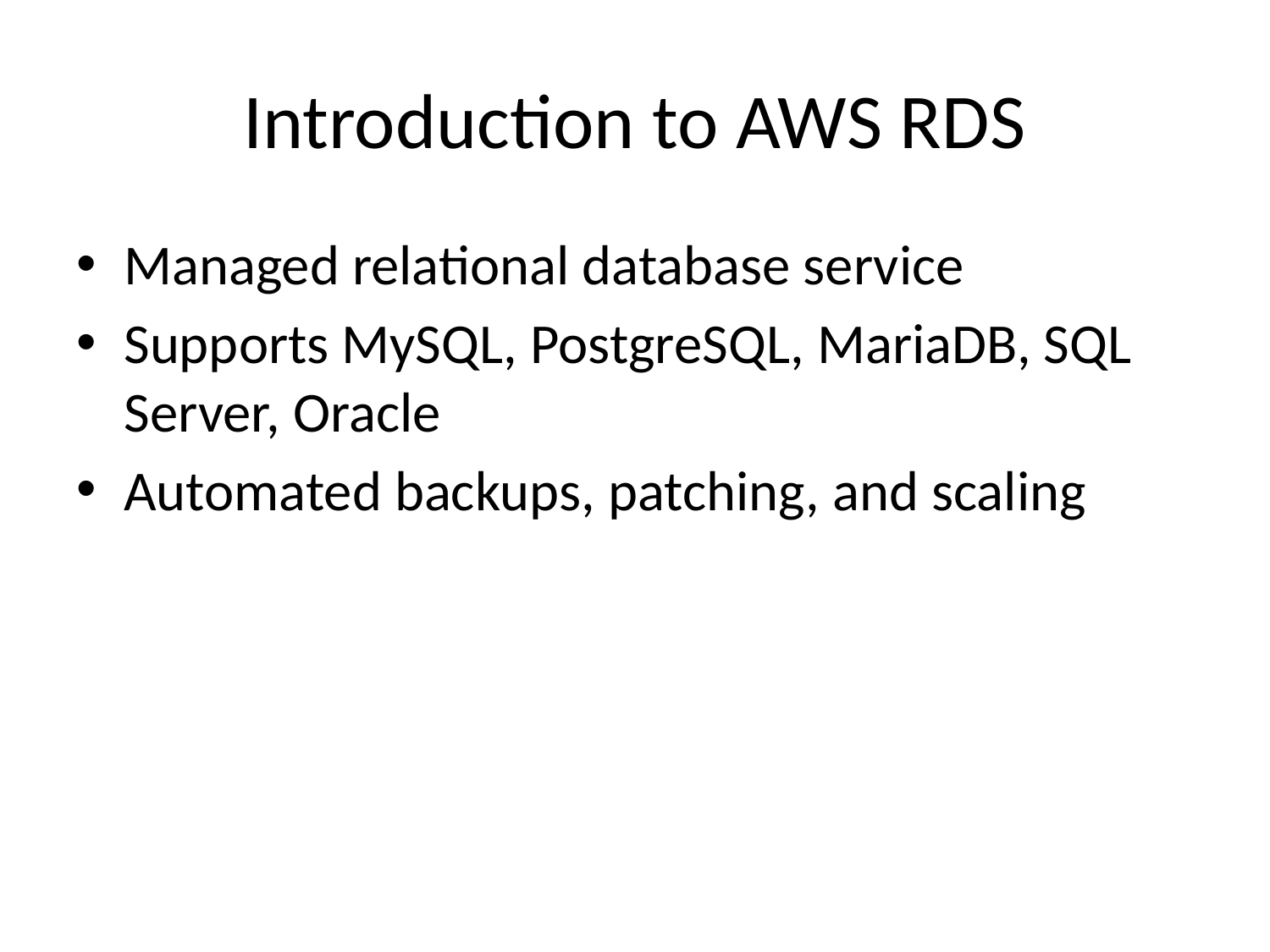

# Introduction to AWS RDS
Managed relational database service
Supports MySQL, PostgreSQL, MariaDB, SQL Server, Oracle
Automated backups, patching, and scaling